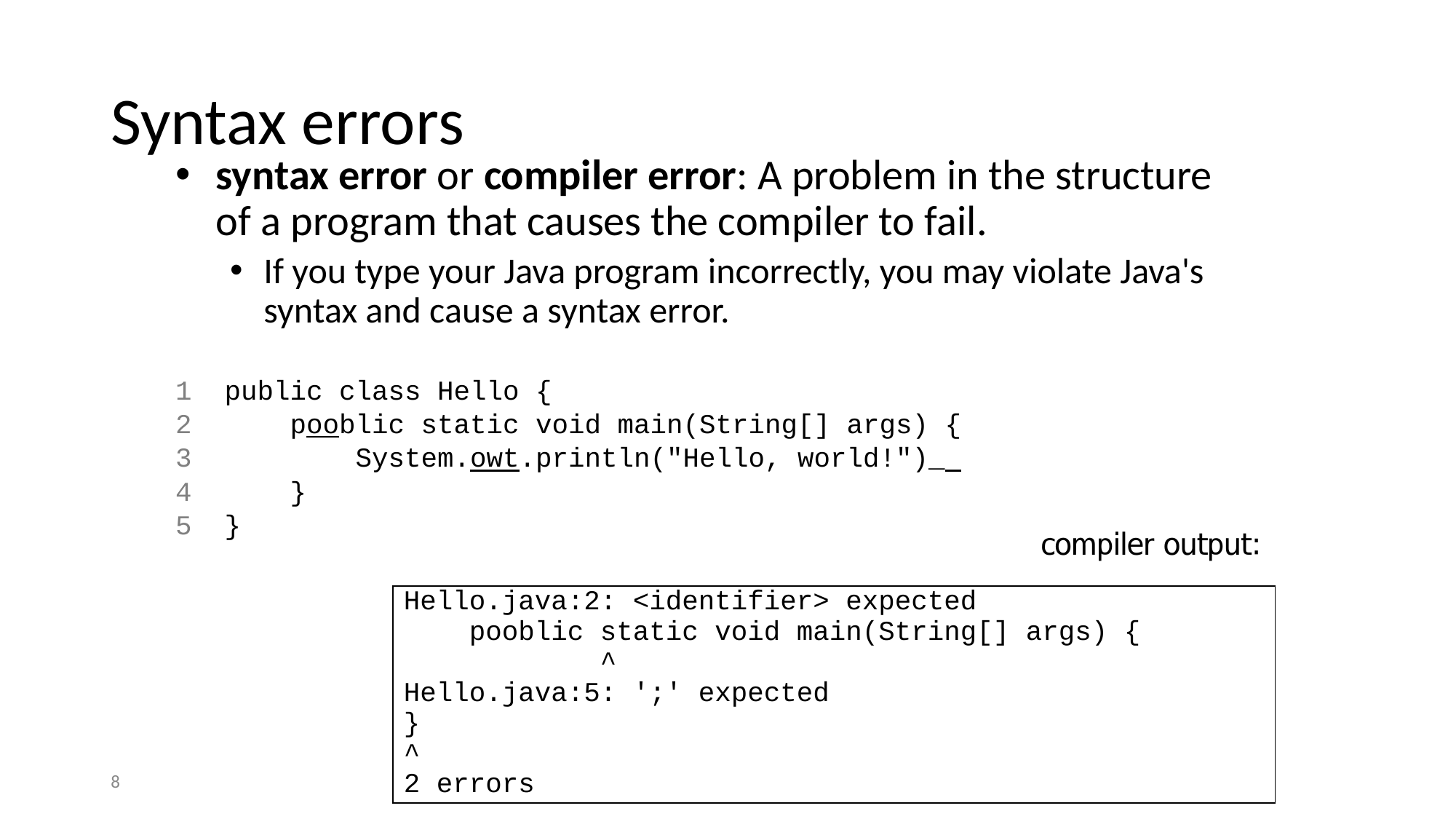

# Syntax errors
syntax error or compiler error: A problem in the structure of a program that causes the compiler to fail.
If you type your Java program incorrectly, you may violate Java's syntax and cause a syntax error.

1  public class Hello {
2      pooblic static void main(String[] args) {
3          System.owt.println("Hello, world!")_
4      }
5  }
compiler output:
Hello.java:2: <identifier> expected
    pooblic static void main(String[] args) {
            ^
Hello.java:5: ';' expected
}
^
2 errors
8